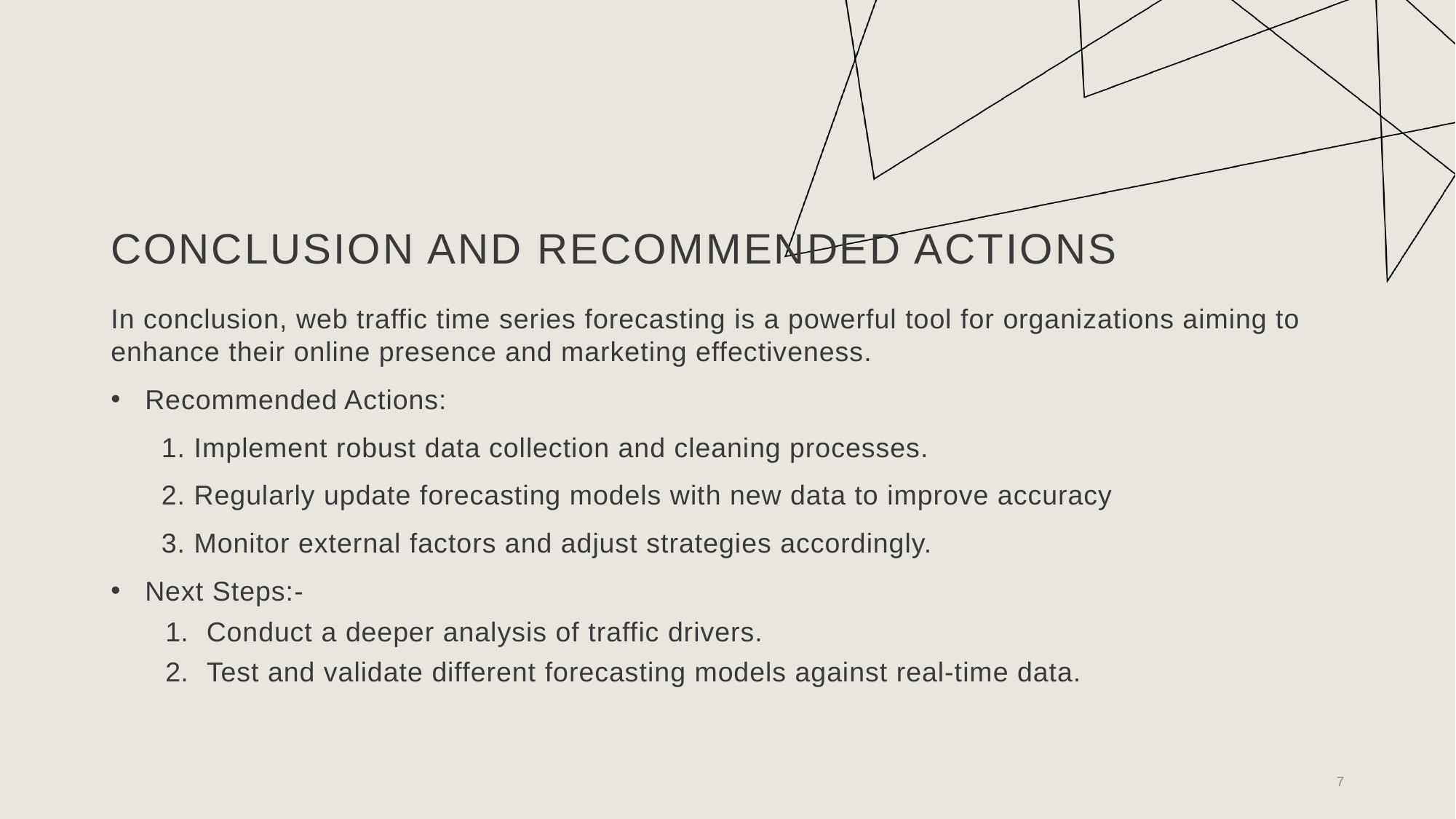

# Conclusion and Recommended Actions
In conclusion, web traffic time series forecasting is a powerful tool for organizations aiming to enhance their online presence and marketing effectiveness.
Recommended Actions:
      1. Implement robust data collection and cleaning processes.
      2. Regularly update forecasting models with new data to improve accuracy
      3. Monitor external factors and adjust strategies accordingly.
Next Steps:-
Conduct a deeper analysis of traffic drivers.
Test and validate different forecasting models against real-time data.

7